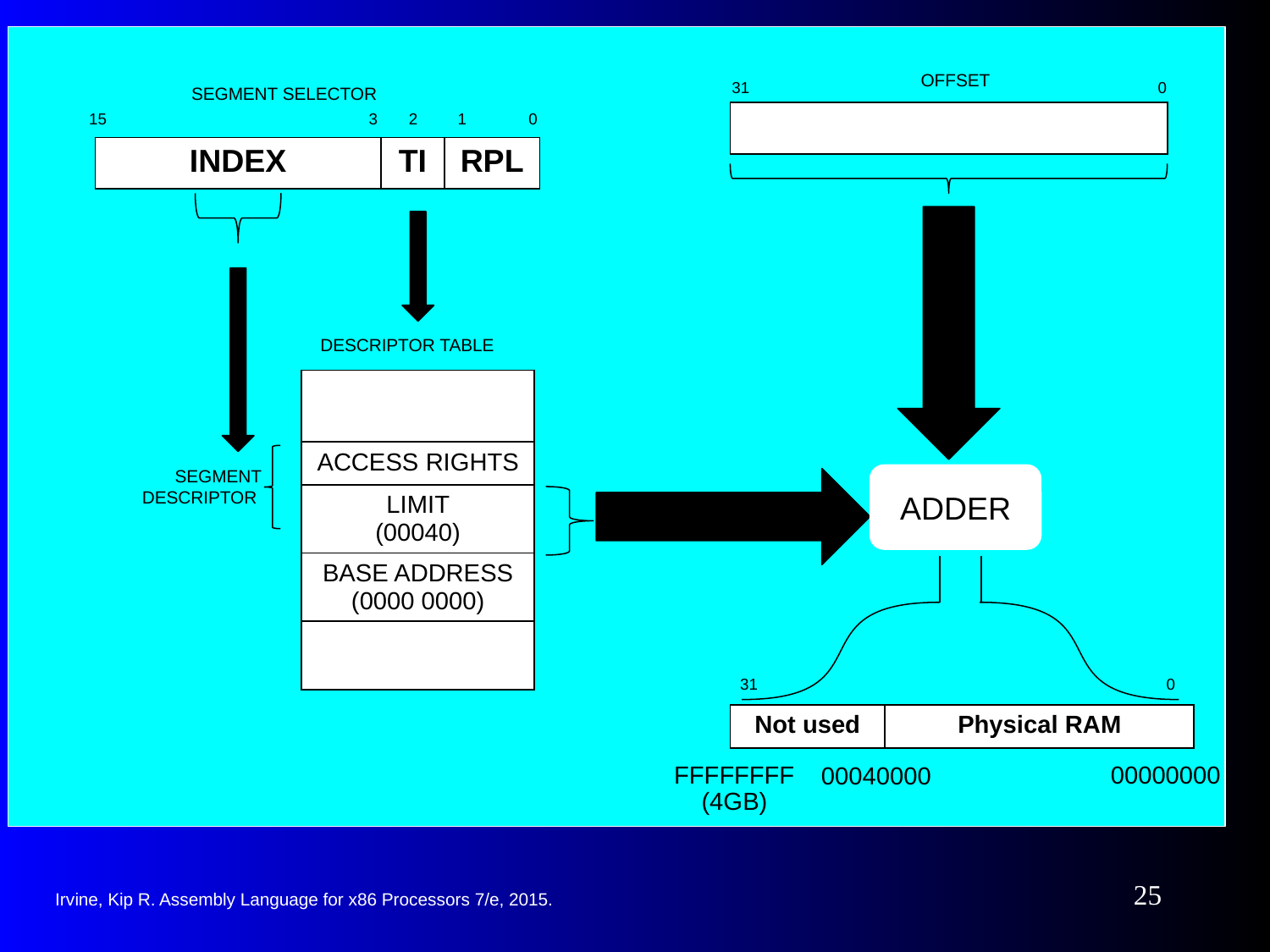

OFFSET
             31                                                                                            0
SEGMENT SELECTOR
|  |
| --- |
             15                                                           3       2         1              0
| INDEX | TI | RPL |
| --- | --- | --- |

DESCRIPTOR TABLE
|  |
| --- |
| ACCESS RIGHTS |
| LIMIT (00040) |
| BASE ADDRESS (0000 0000) |
|  |

SEGMENT
DESCRIPTOR
ADDER

             31                                                                                            0
| Not used | Physical RAM |
| --- | --- |
FFFFFFFF
00000000
00040000
(4GB)
25
Irvine, Kip R. Assembly Language for x86 Processors 7/e, 2015.